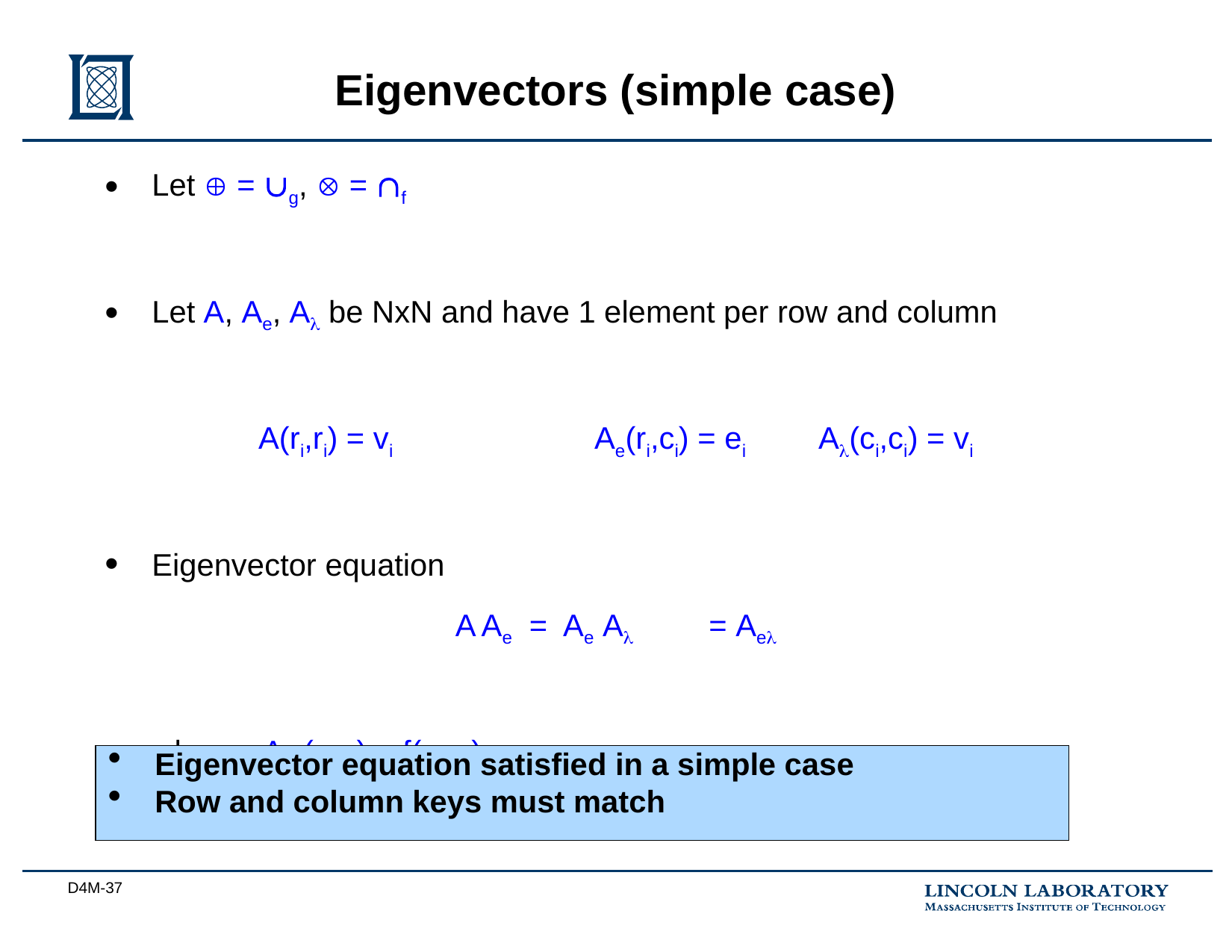

# Eigenvectors (simple case)
Let ⊕ = ∪g, ⊗ = ∩f

Let A, Ae, Aλ be NxN and have 1 element per row and column

A(ri,ri) = vi		Ae(ri,ci) = ei	Aλ(ci,ci) = vi

Eigenvector equation
A Ae  =  Ae Aλ               = Aeλ

where:  Aeλ(ri,ci) = f(vi,ei)
Eigenvector equation satisfied in a simple case
Row and column keys must match